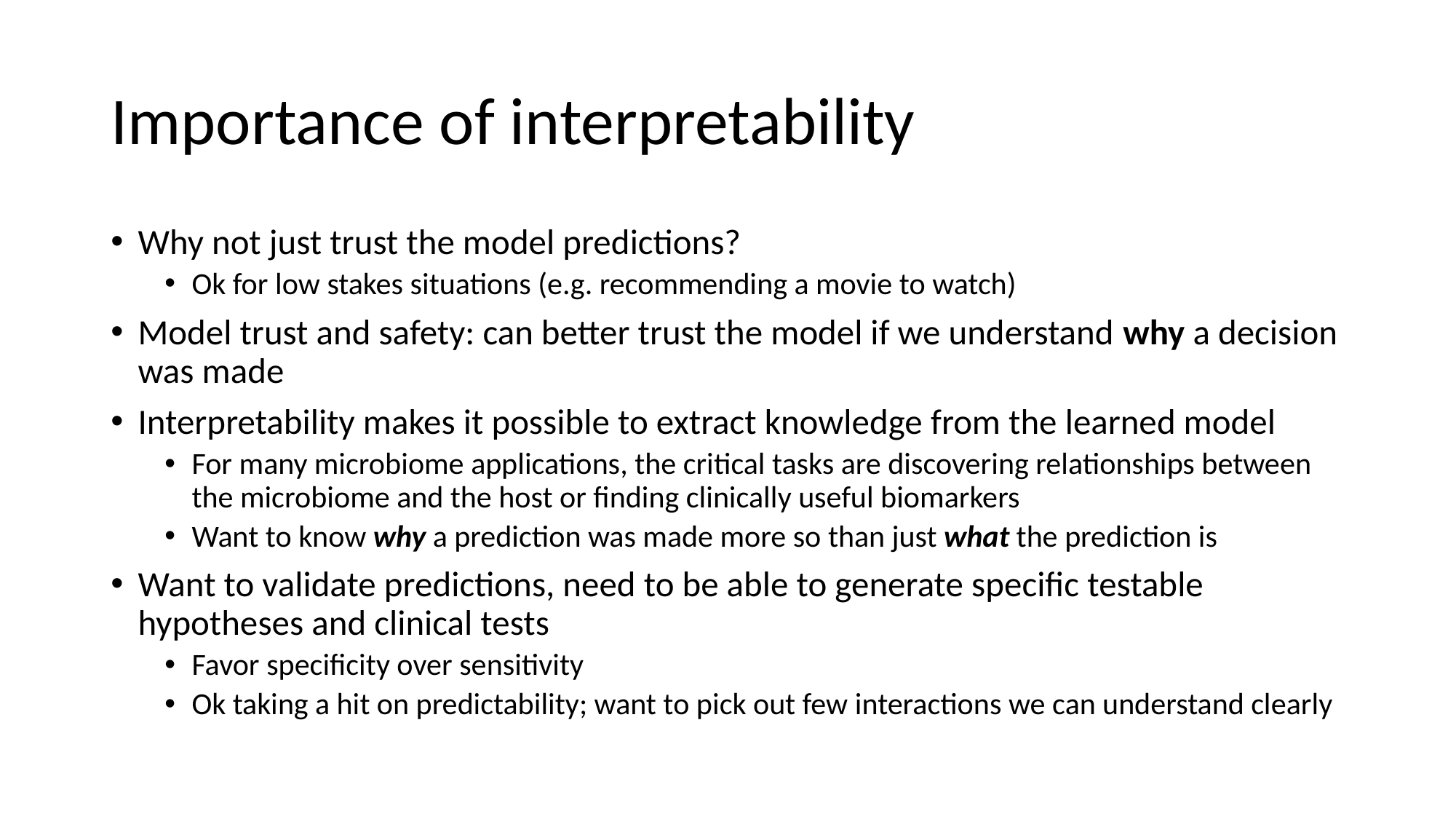

# Importance of interpretability
Why not just trust the model predictions?
Ok for low stakes situations (e.g. recommending a movie to watch)
Model trust and safety: can better trust the model if we understand why a decision was made
Interpretability makes it possible to extract knowledge from the learned model
For many microbiome applications, the critical tasks are discovering relationships between the microbiome and the host or finding clinically useful biomarkers
Want to know why a prediction was made more so than just what the prediction is
Want to validate predictions, need to be able to generate specific testable hypotheses and clinical tests
Favor specificity over sensitivity
Ok taking a hit on predictability; want to pick out few interactions we can understand clearly